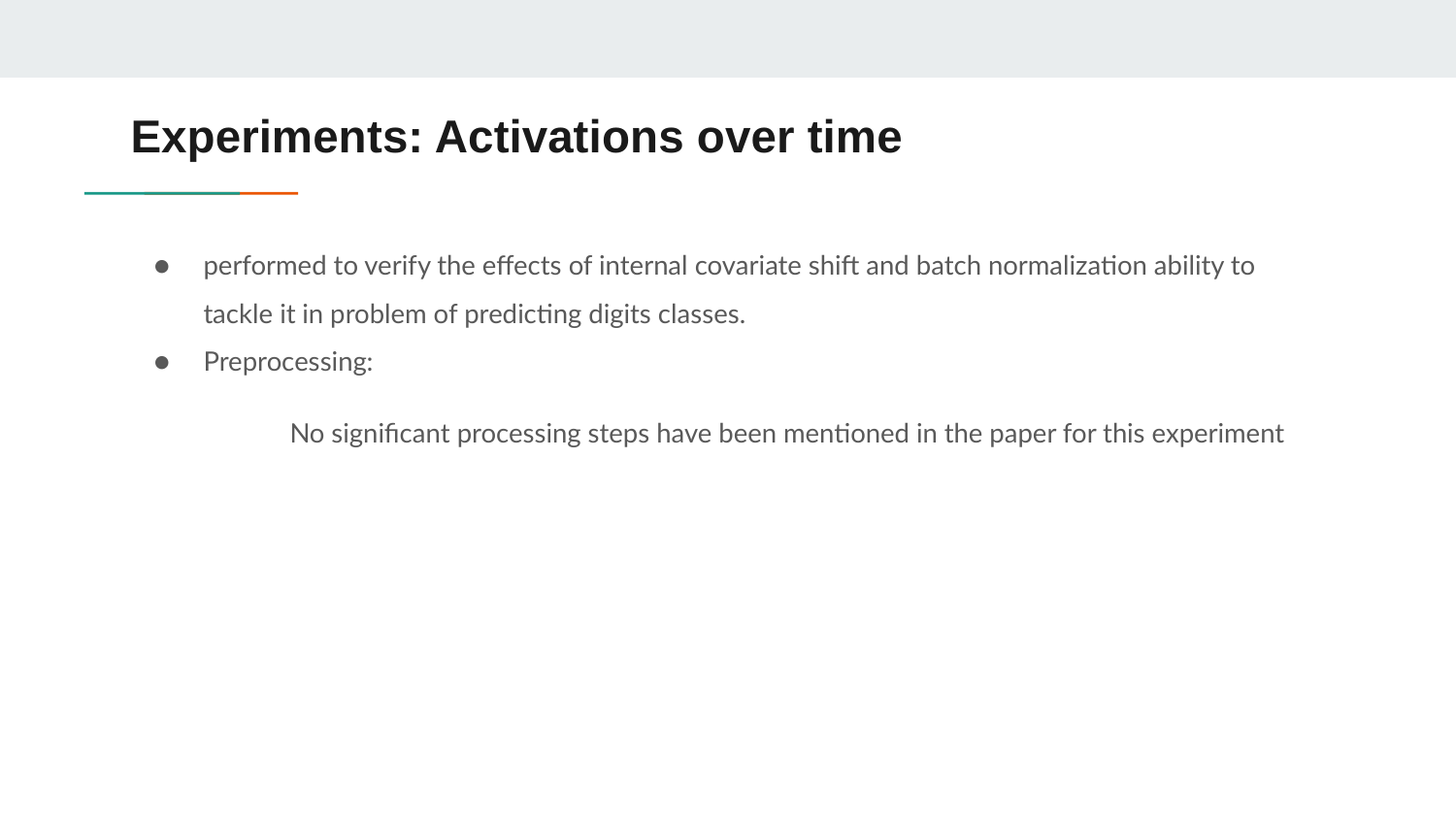

# Experiments: Activations over time
performed to verify the effects of internal covariate shift and batch normalization ability to tackle it in problem of predicting digits classes.
Preprocessing:
	  No significant processing steps have been mentioned in the paper for this experiment